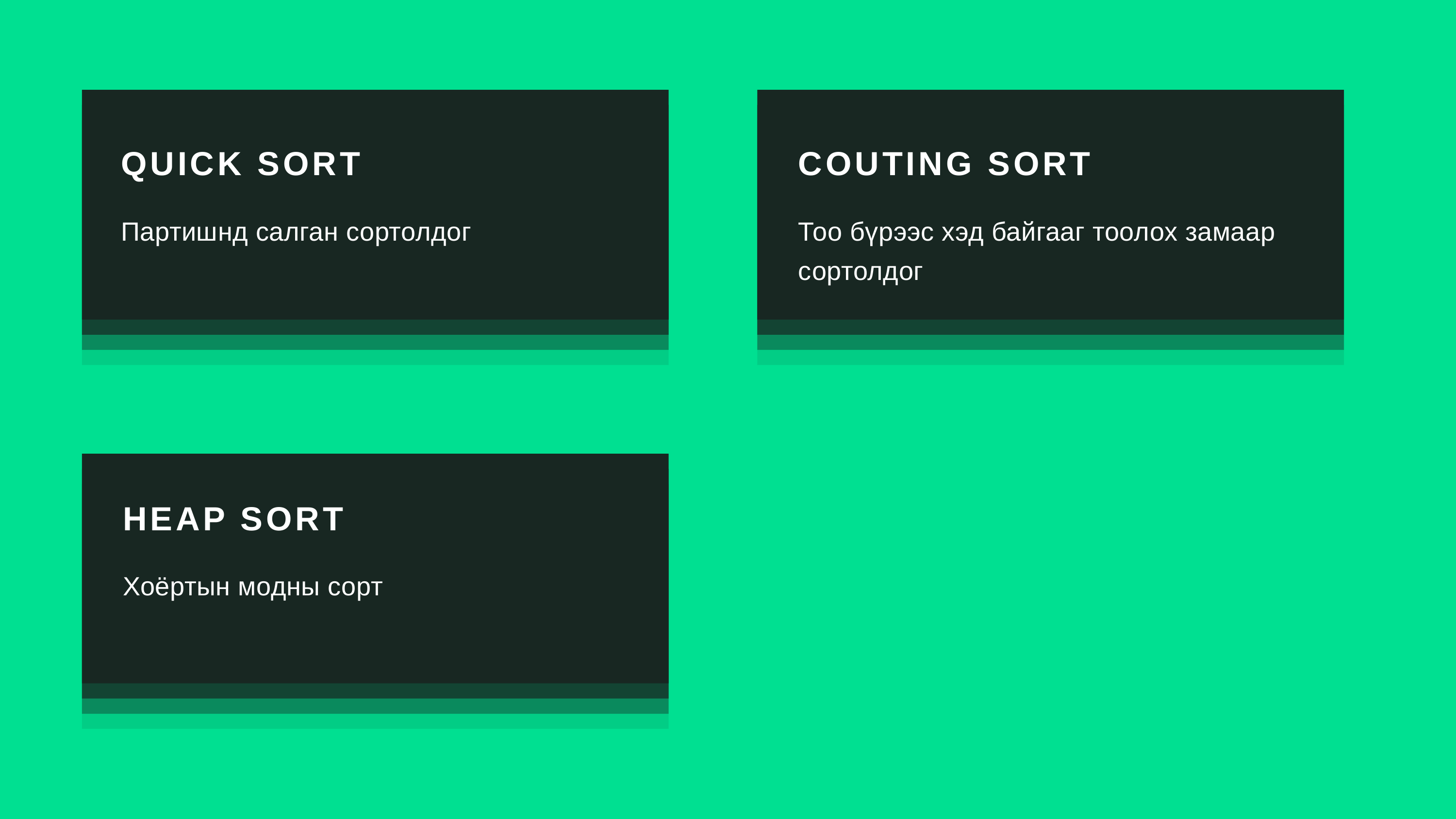

QUICK SORT
Партишнд салган сортолдог
COUTING SORT
Тоо бүрээс хэд байгааг тоолох замаар сортолдог

HEAP SORT
Хоёртын модны сорт